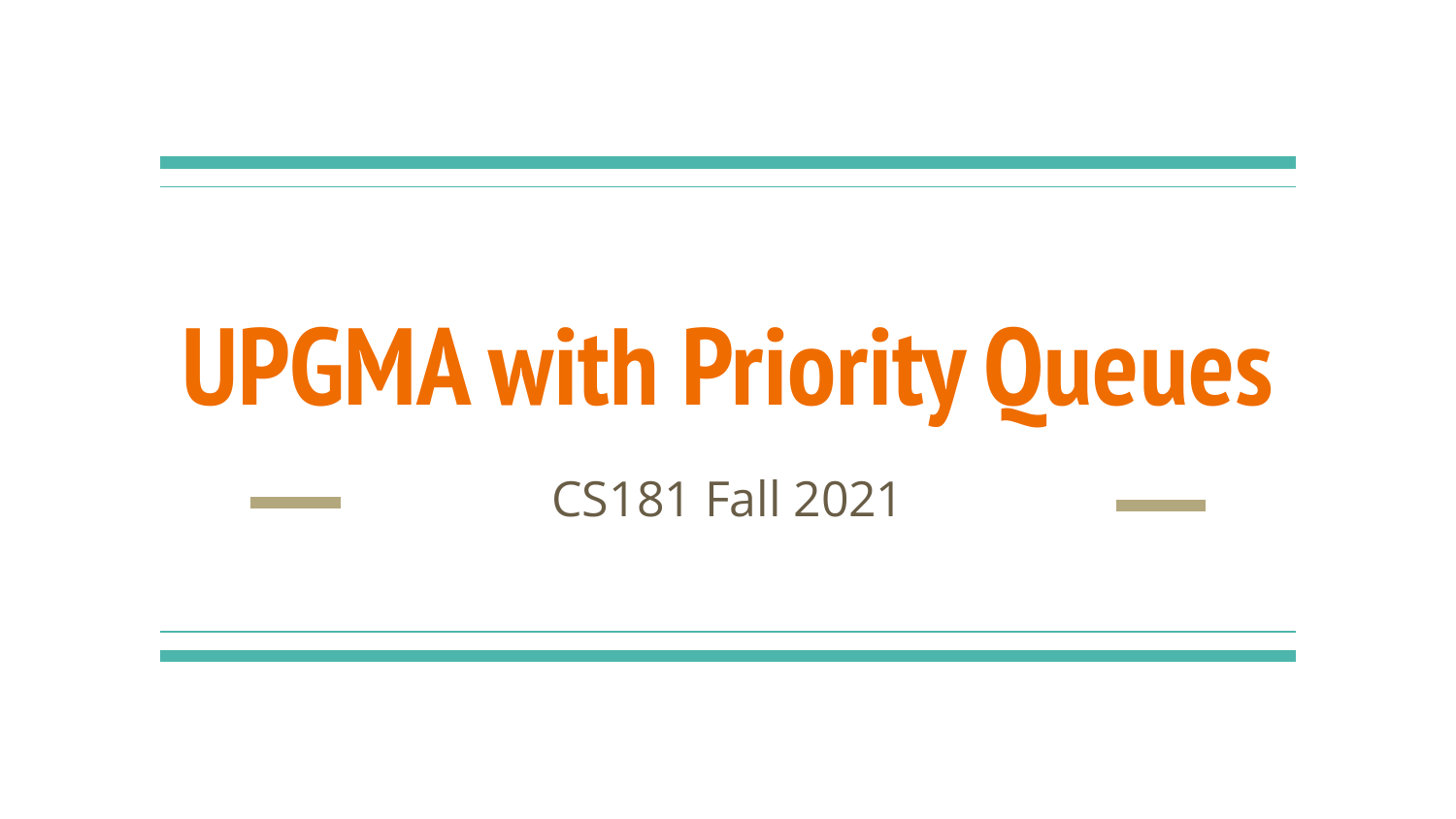

# UPGMA with Priority Queues
CS181 Fall 2021